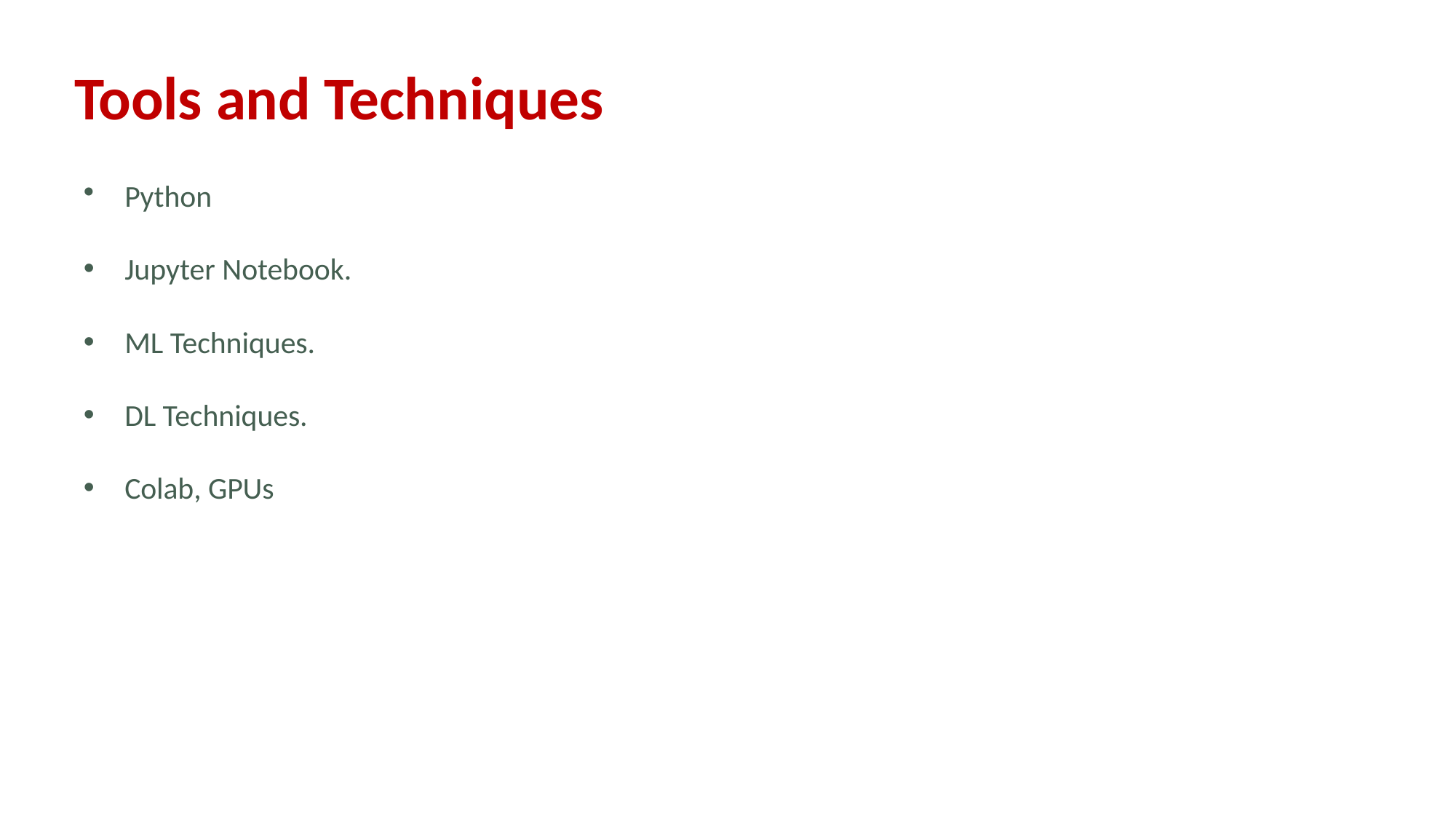

# Tools and Techniques
Python

Jupyter Notebook.

ML Techniques.

DL Techniques.

Colab, GPUs